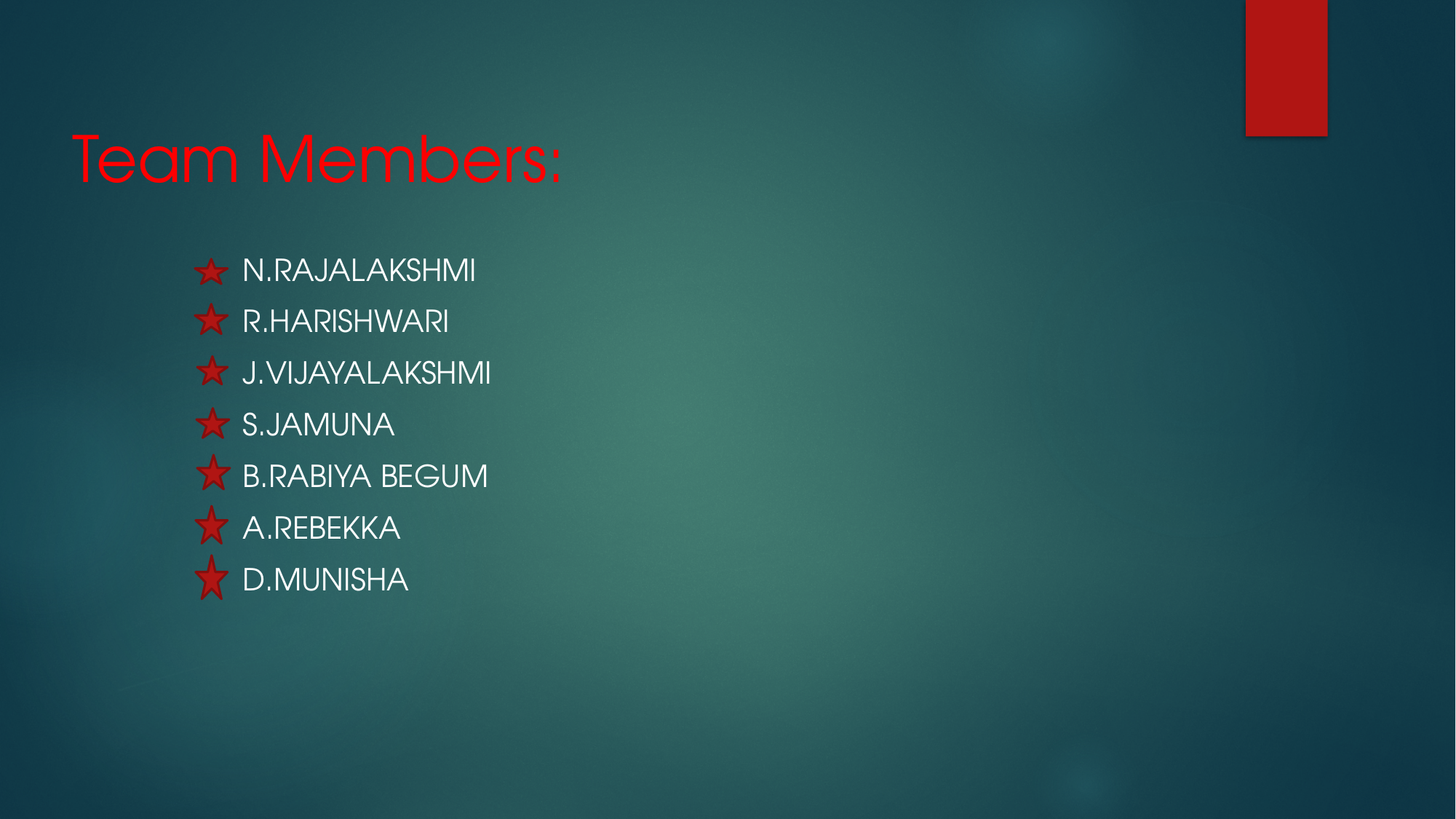

# Team Members:
            N.RAJALAKSHMI
            R.HARISHWARI
            J.VIJAYALAKSHMI
            S.JAMUNA
            B.RABIYA BEGUM
            A.REBEKKA
            D.MUNISHA